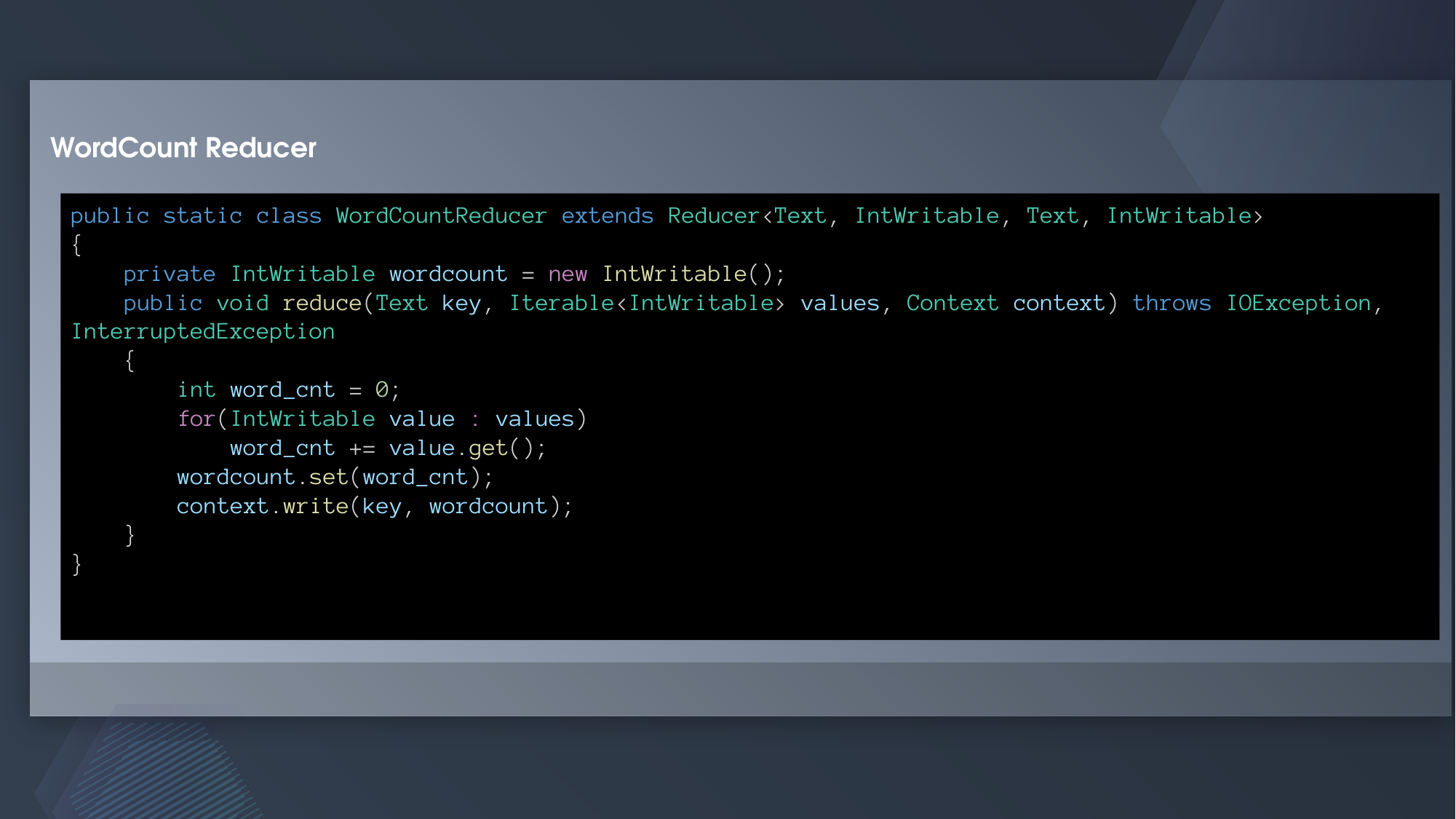

WordCount Reducer
public static class WordCountReducer extends Reducer<Text, IntWritable, Text, IntWritable>
{
    private IntWritable wordcount = new IntWritable();
    public void reduce(Text key, Iterable<IntWritable> values, Context context) throws IOException, InterruptedException
    {
        int word_cnt = 0;
        for(IntWritable value : values)
            word_cnt += value.get();
        wordcount.set(word_cnt);
        context.write(key, wordcount);
    }
}